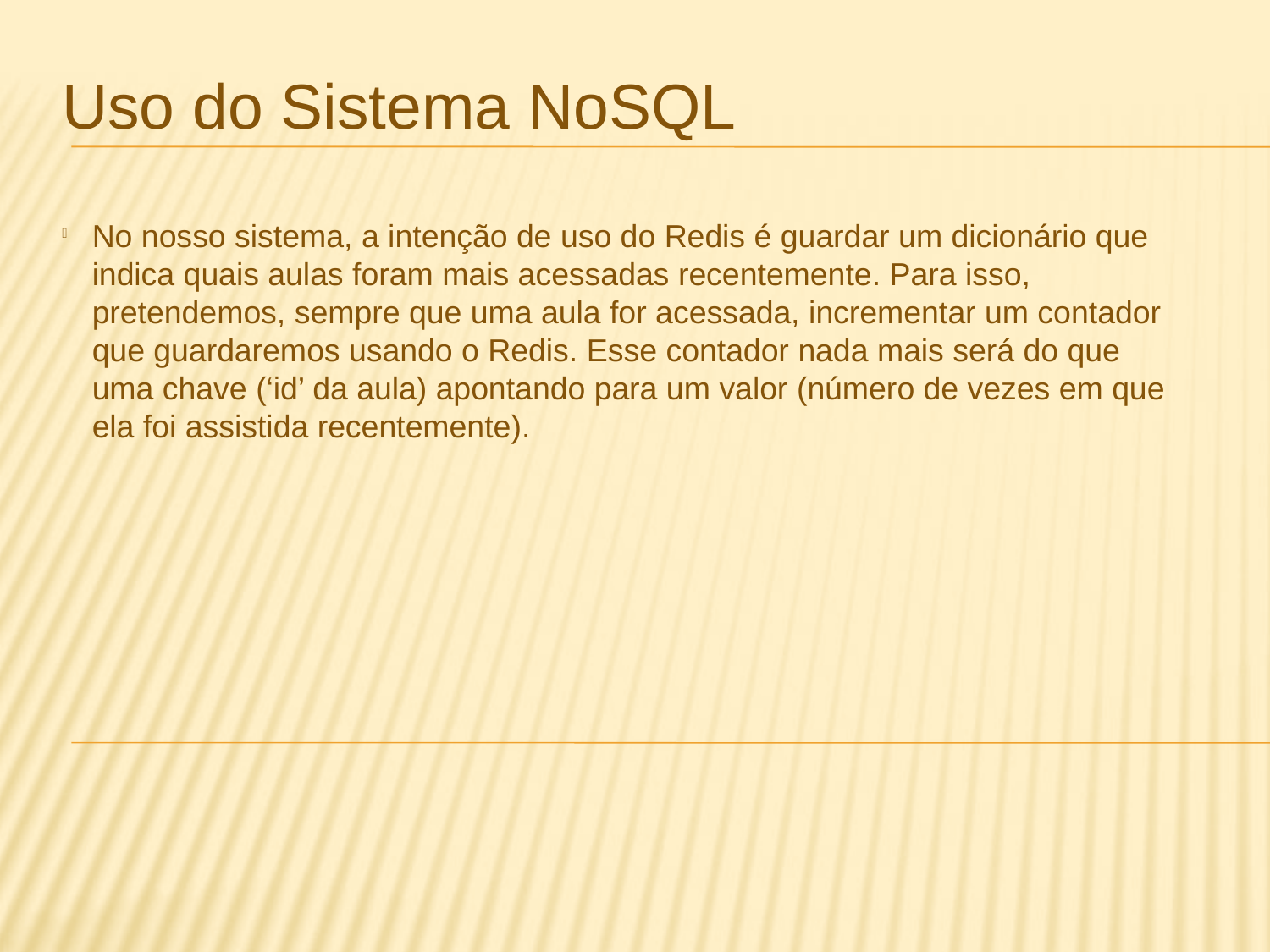

Uso do Sistema NoSQL
No nosso sistema, a intenção de uso do Redis é guardar um dicionário que indica quais aulas foram mais acessadas recentemente. Para isso, pretendemos, sempre que uma aula for acessada, incrementar um contador que guardaremos usando o Redis. Esse contador nada mais será do que uma chave (‘id’ da aula) apontando para um valor (número de vezes em que ela foi assistida recentemente).